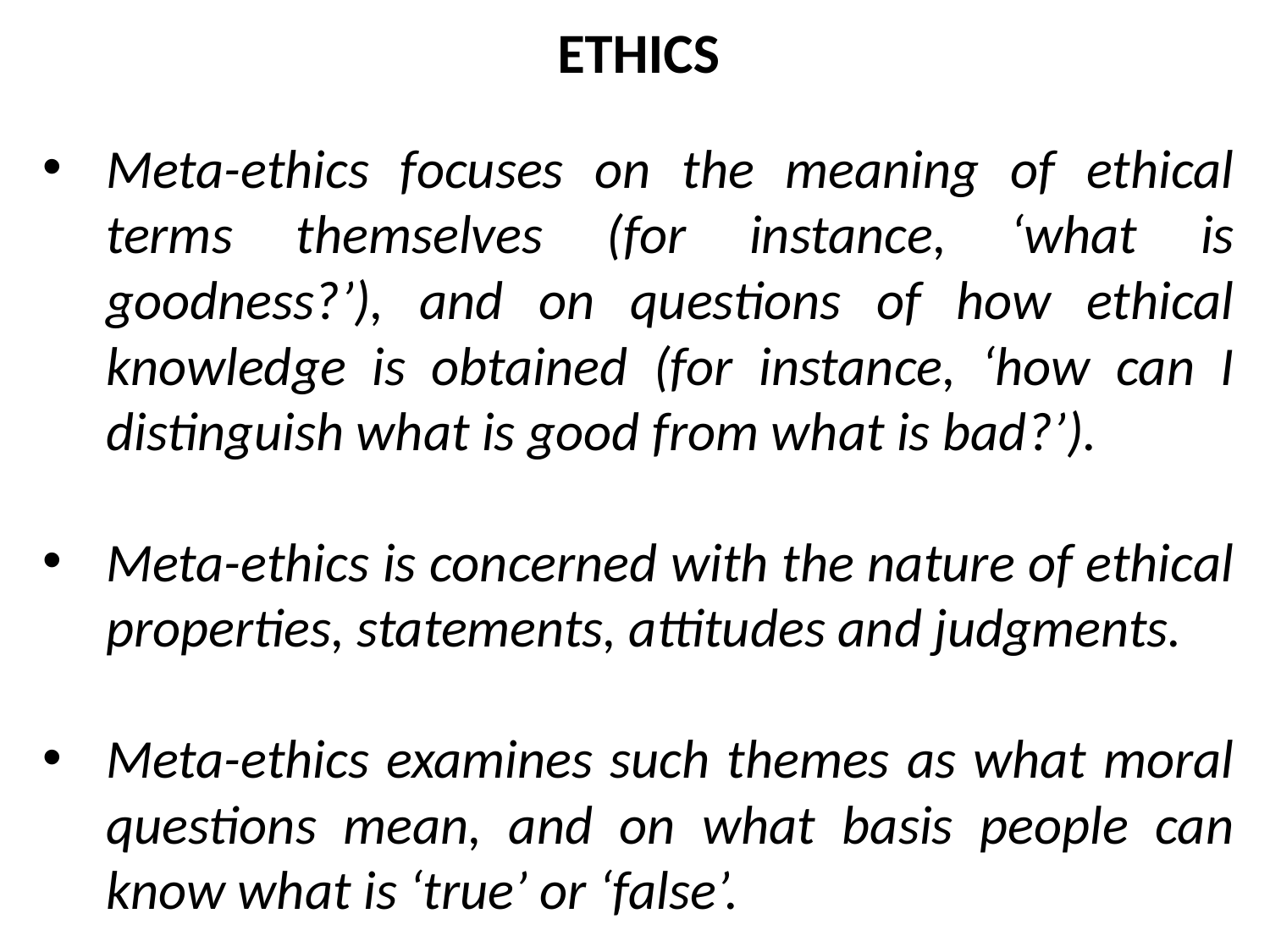

ETHICS
Meta-ethics focuses on the meaning of ethical terms themselves (for instance, ‘what is goodness?’), and on questions of how ethical knowledge is obtained (for instance, ‘how can I distinguish what is good from what is bad?’).

Meta-ethics is concerned with the nature of ethical properties, statements, attitudes and judgments.

Meta-ethics examines such themes as what moral questions mean, and on what basis people can know what is ‘true’ or ‘false’.